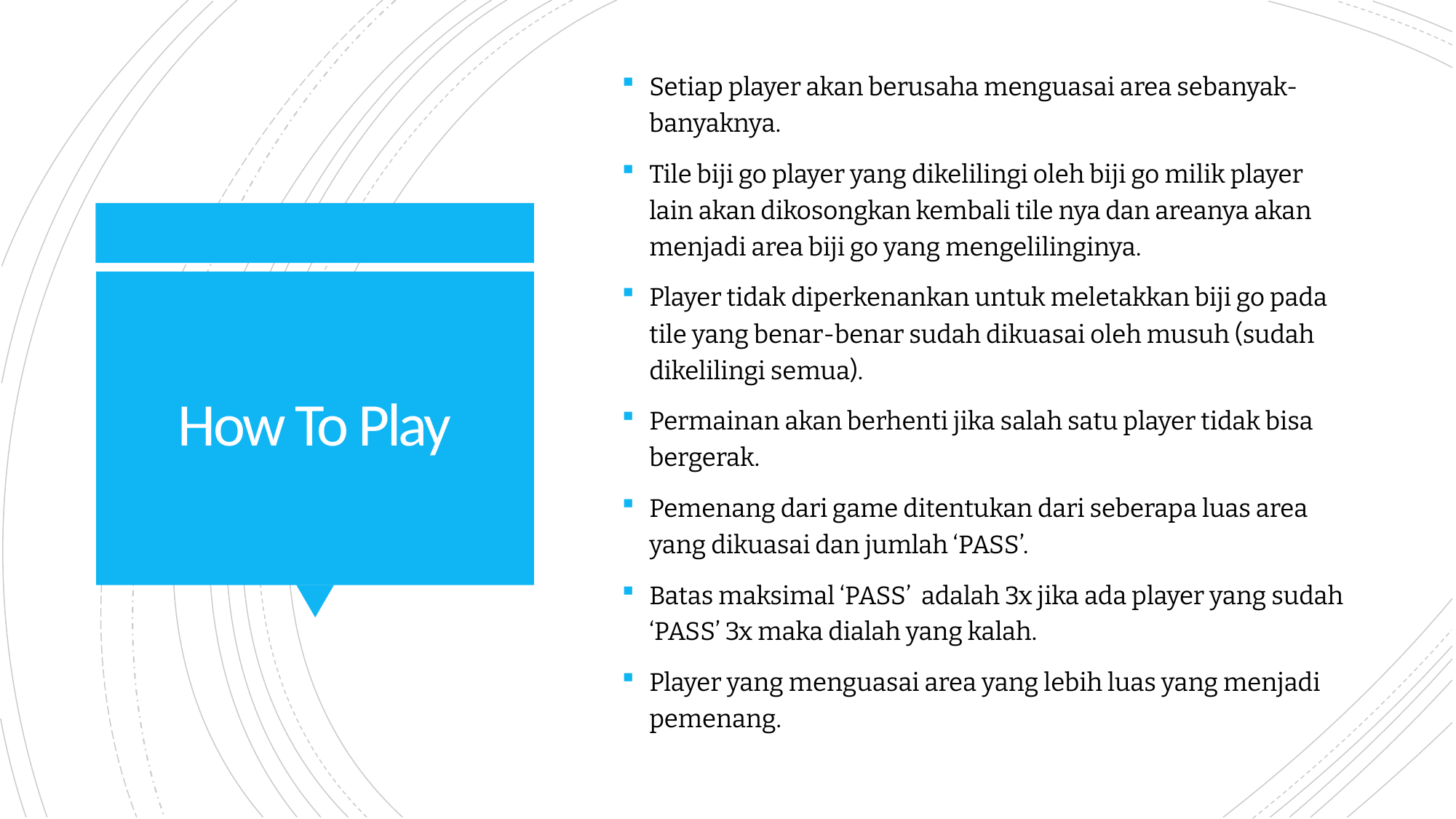

Setiap player akan berusaha menguasai area sebanyak-banyaknya.
Tile biji go player yang dikelilingi oleh biji go milik player lain akan dikosongkan kembali tile nya dan areanya akan menjadi area biji go yang mengelilinginya.
Player tidak diperkenankan untuk meletakkan biji go pada tile yang benar-benar sudah dikuasai oleh musuh (sudah dikelilingi semua).
Permainan akan berhenti jika salah satu player tidak bisa bergerak.
Pemenang dari game ditentukan dari seberapa luas area yang dikuasai dan jumlah ‘PASS’.
Batas maksimal ‘PASS’  adalah 3x jika ada player yang sudah ‘PASS’ 3x maka dialah yang kalah.
Player yang menguasai area yang lebih luas yang menjadi pemenang.
# How To Play